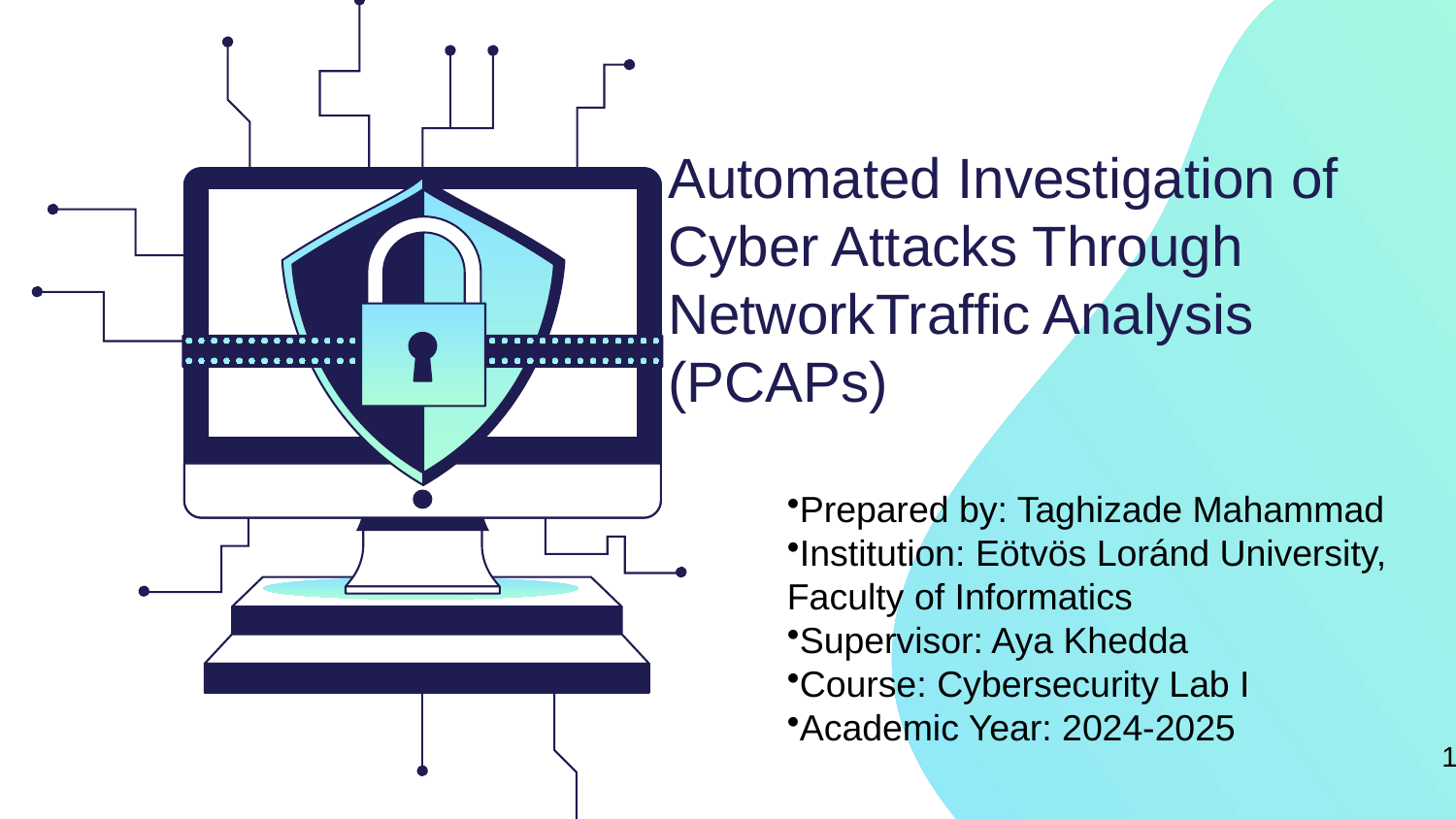

# Automated Investigation of Cyber Attacks Through NetworkTraffic Analysis (PCAPs)

Prepared by: Taghizade Mahammad
Institution: Eötvös Loránd University, Faculty of Informatics
Supervisor: Aya Khedda
Course: Cybersecurity Lab I
Academic Year: 2024-2025
1